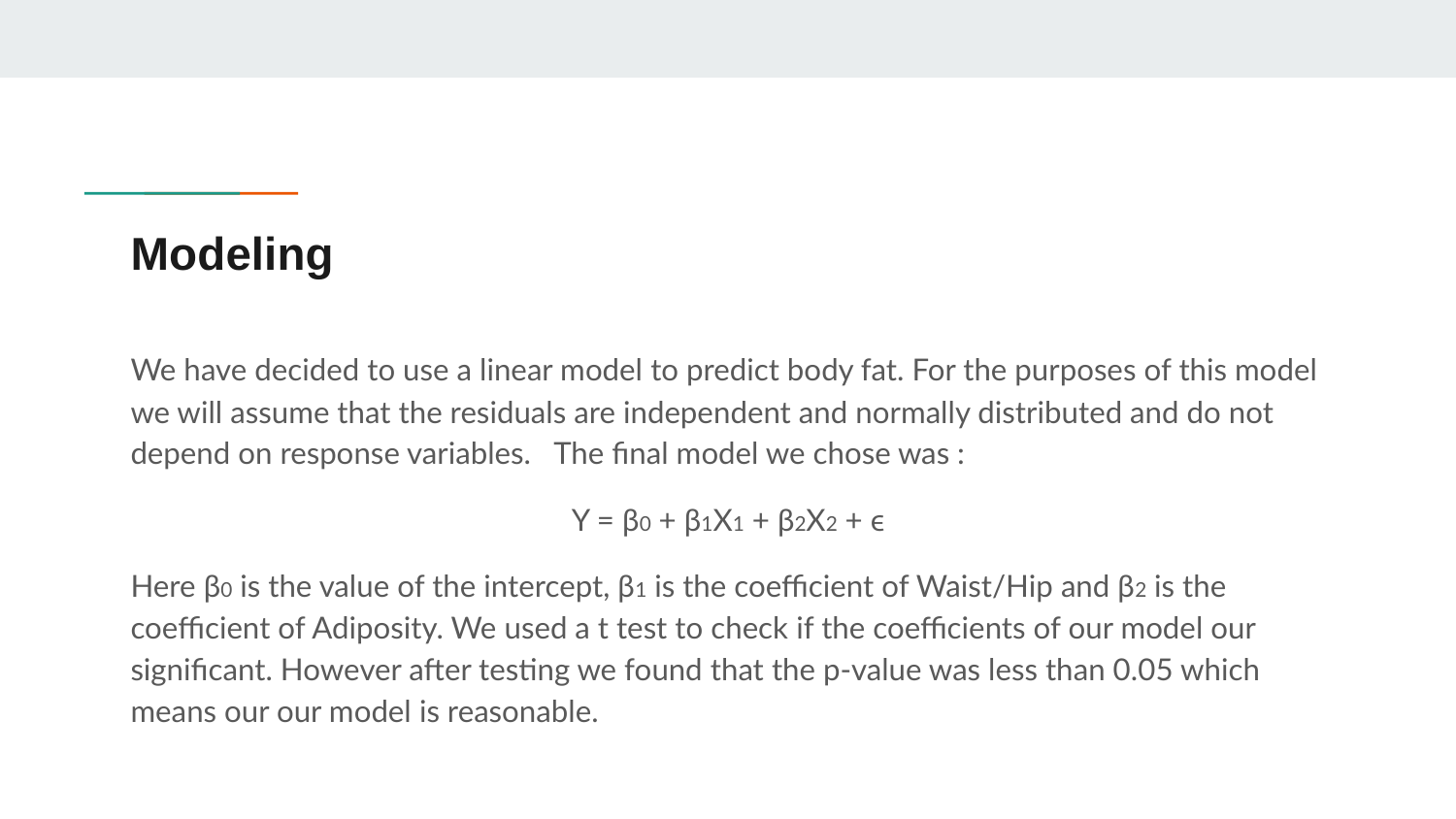

# Modeling
We have decided to use a linear model to predict body fat. For the purposes of this model we will assume that the residuals are independent and normally distributed and do not depend on response variables.   The final model we chose was :
Y = β0 + β1X1 + β2X2 + ϵ
Here β0 is the value of the intercept, β1 is the coefficient of Waist/Hip and β2 is the coefficient of Adiposity. We used a t test to check if the coefficients of our model our significant. However after testing we found that the p-value was less than 0.05 which means our our model is reasonable.